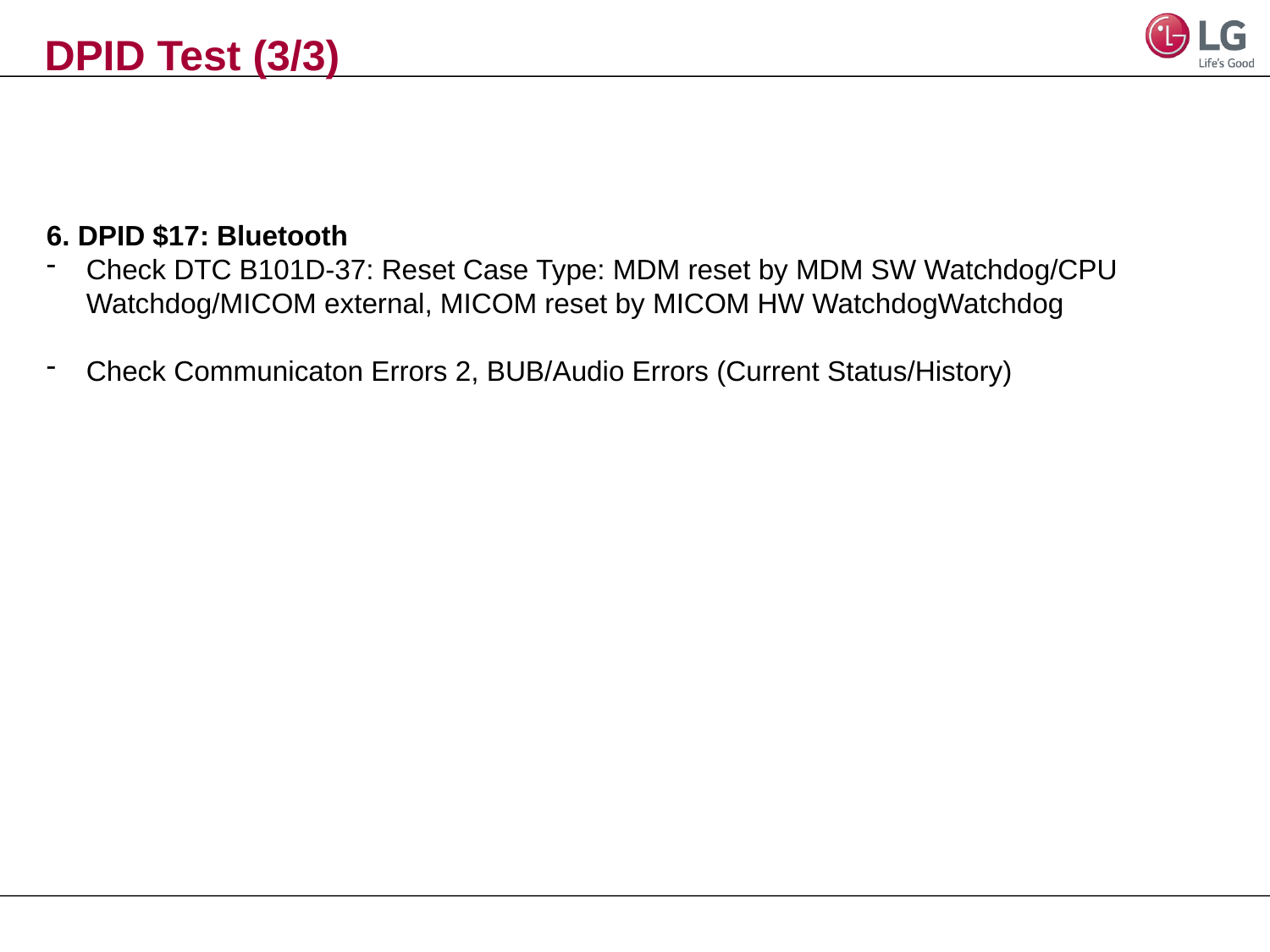

# DPID Test (3/3)

6. DPID $17: Bluetooth
Check DTC B101D-37: Reset Case Type: MDM reset by MDM SW Watchdog/CPU Watchdog/MICOM external, MICOM reset by MICOM HW WatchdogWatchdog

Check Communicaton Errors 2, BUB/Audio Errors (Current Status/History)